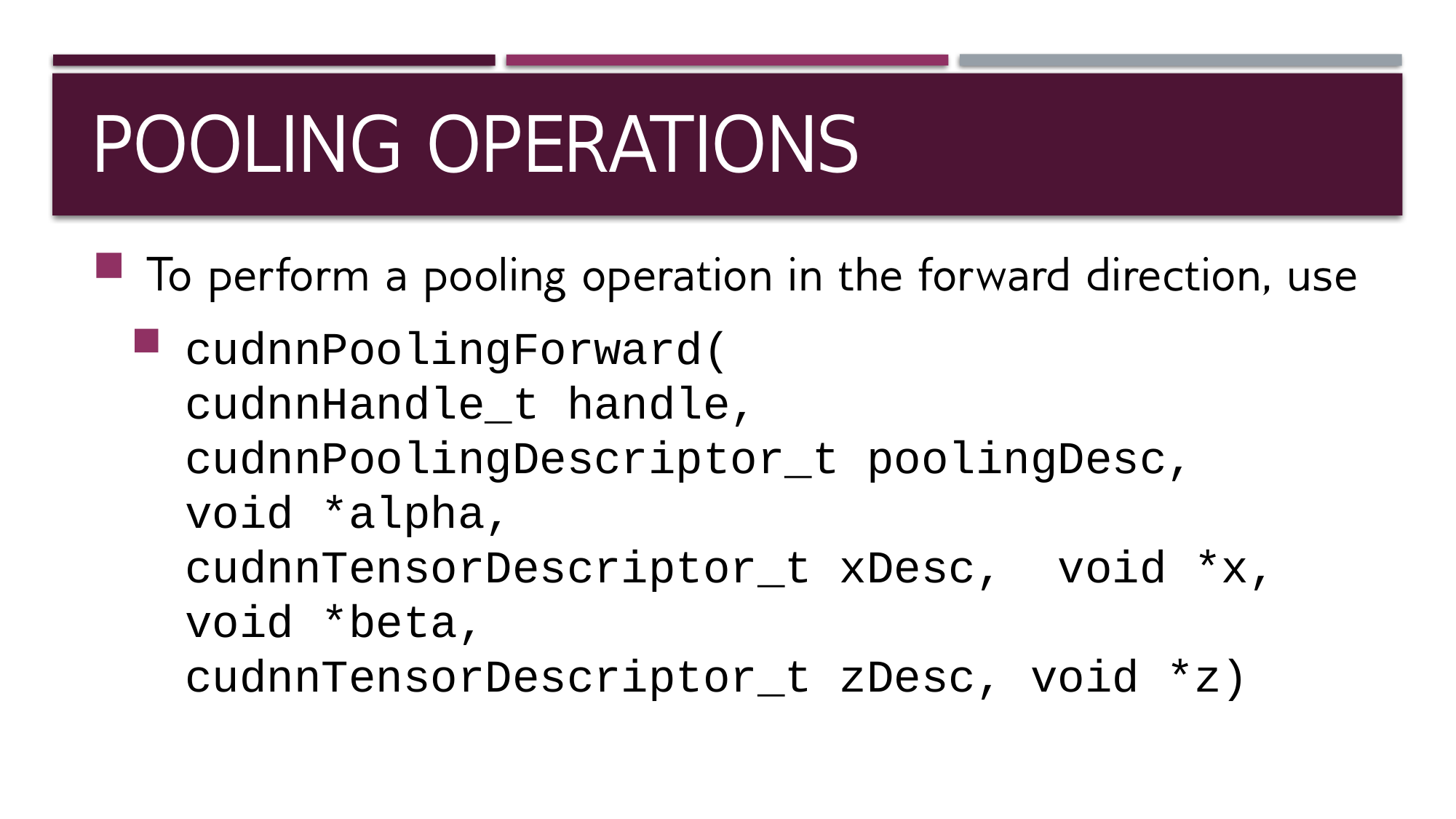

# Pooling Operations
To perform a pooling operation in the forward direction, use
cudnnPoolingForward(
cudnnHandle_t handle,
cudnnPoolingDescriptor_t poolingDesc,
void *alpha,
cudnnTensorDescriptor_t xDesc,  void *x,
void *beta,
cudnnTensorDescriptor_t zDesc, void *z)